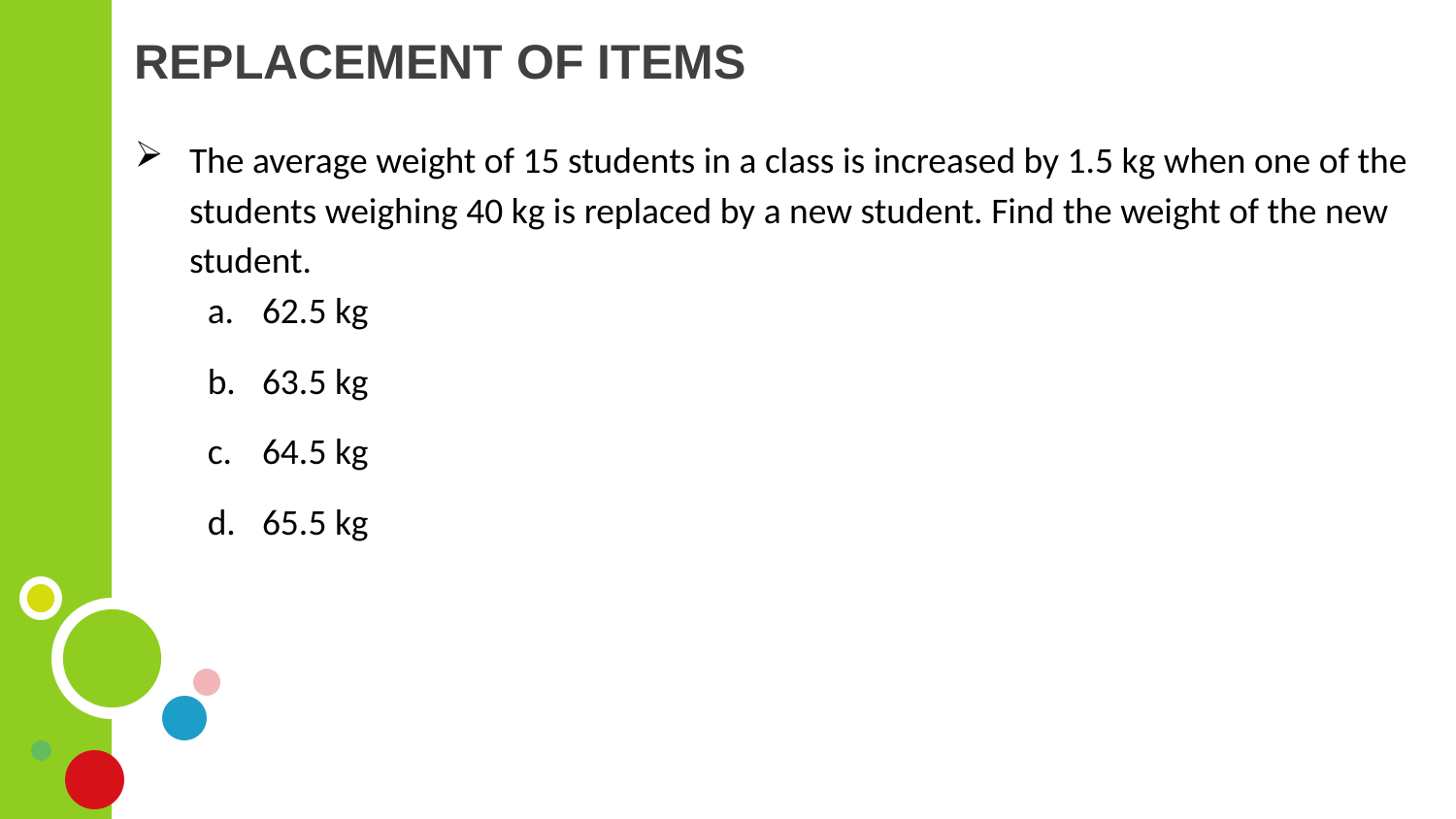

# REPLACEMENT OF ITEMS
The average weight of 15 students in a class is increased by 1.5 kg when one of the students weighing 40 kg is replaced by a new student. Find the weight of the new student.
62.5 kg
63.5 kg
64.5 kg
65.5 kg